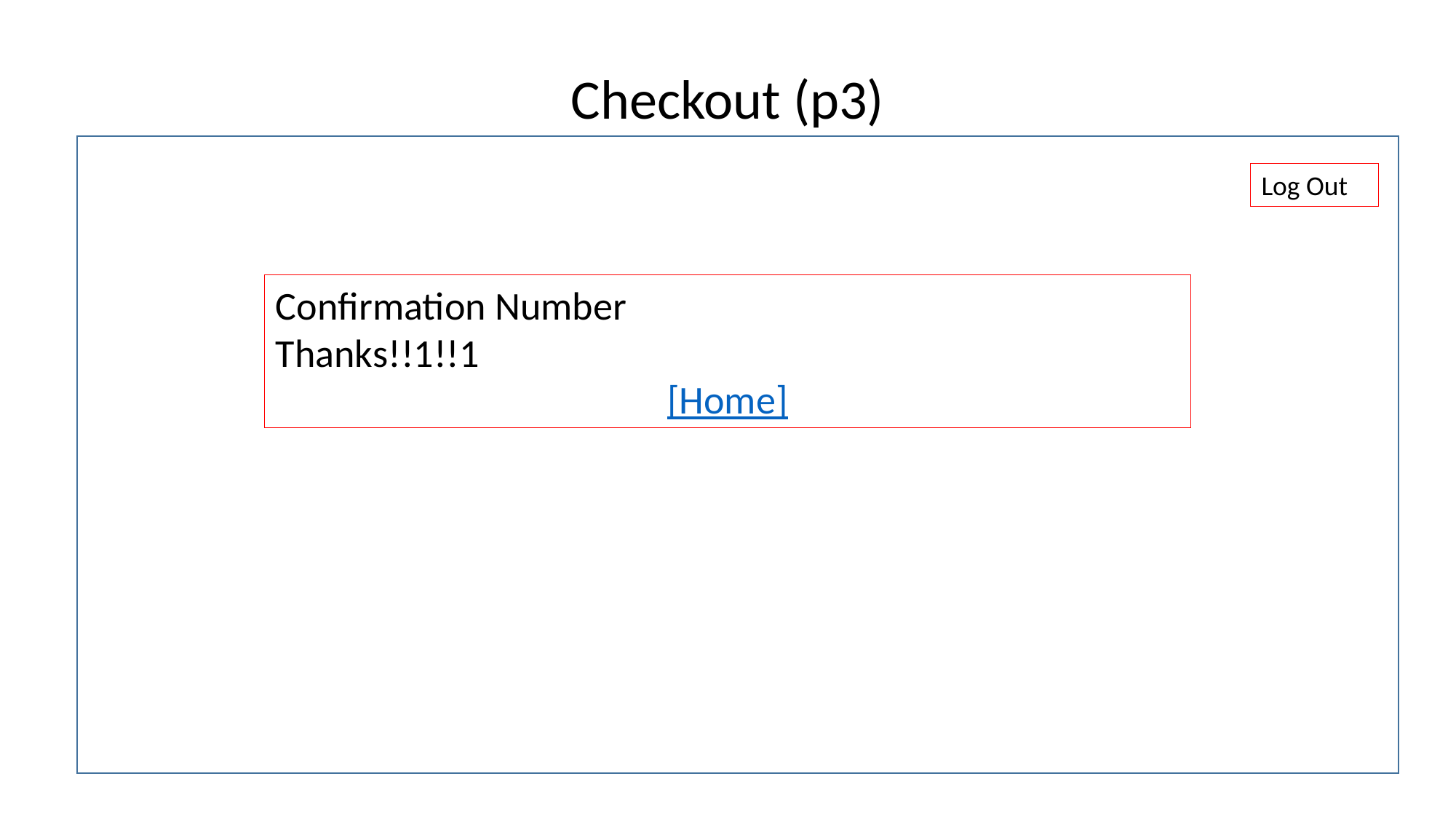

# Checkout (p3)

Log Out
Confirmation Number
Thanks!!1!!1
[Home]